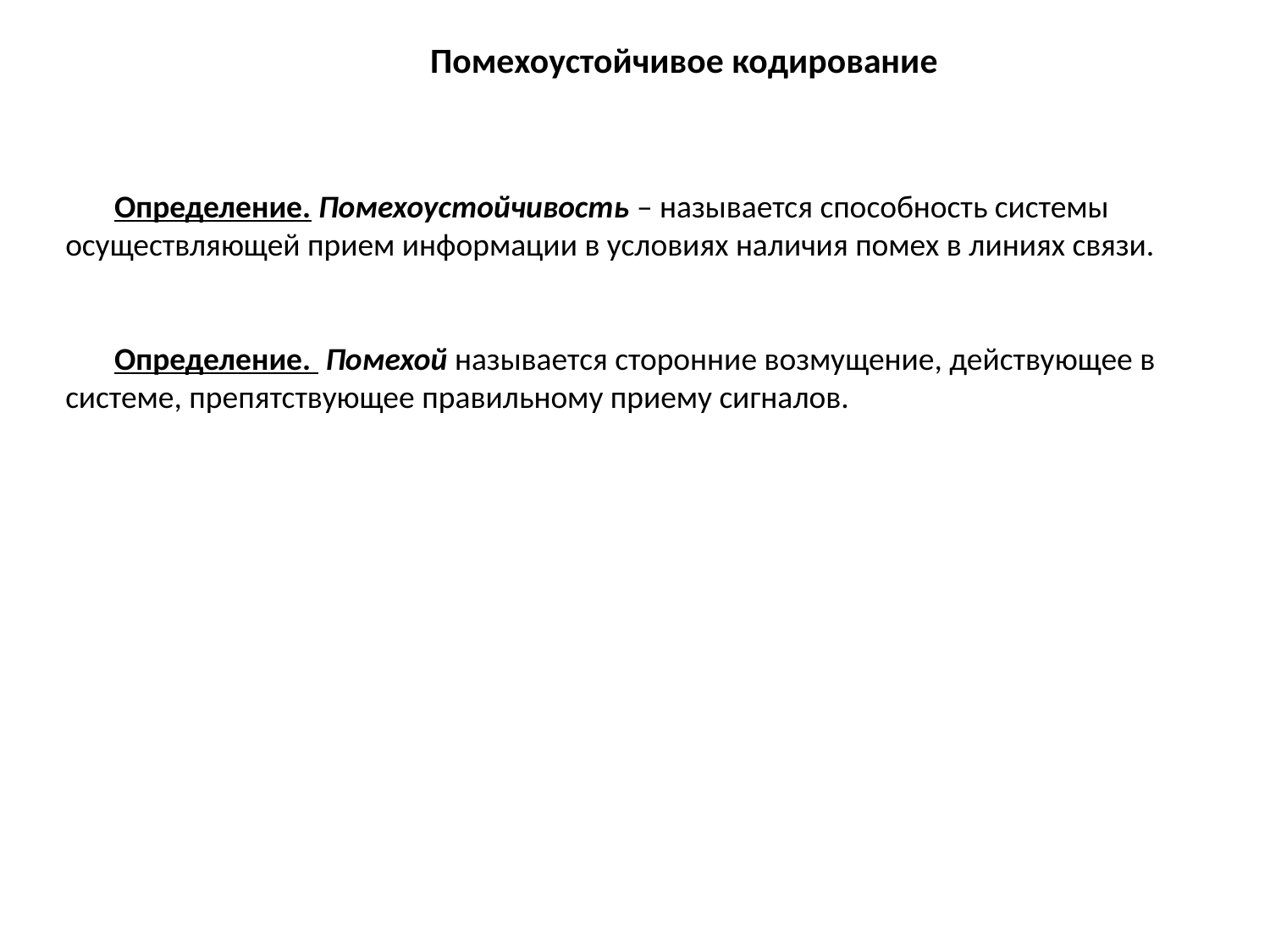

Помехоустойчивое кодирование
Определение. Помехоустойчивость – называется способность системы осуществляющей прием информации в условиях наличия помех в линиях связи.

Определение.  Помехой называется сторонние возмущение, действующее в системе, препятствующее правильному приему сигналов.